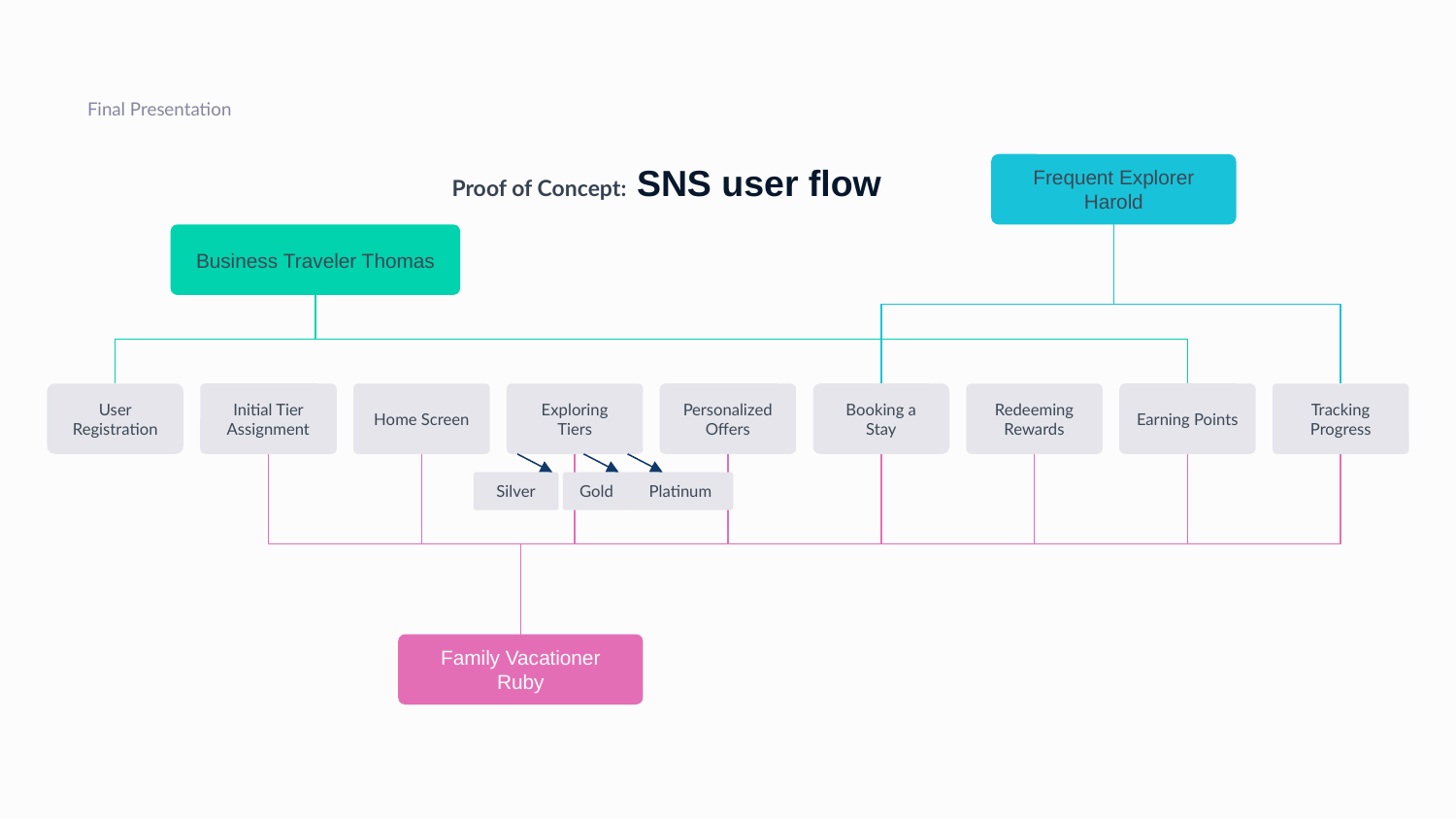

Final Presentation
Proof of Concept: SNS user flow
Frequent Explorer Harold
Business Traveler Thomas
User Registration
Initial Tier Assignment
Home Screen
Exploring Tiers
Personalized Offers
Booking a Stay
Redeeming Rewards
Earning Points
Tracking Progress
Silver
Gold
Platinum
Family Vacationer Ruby